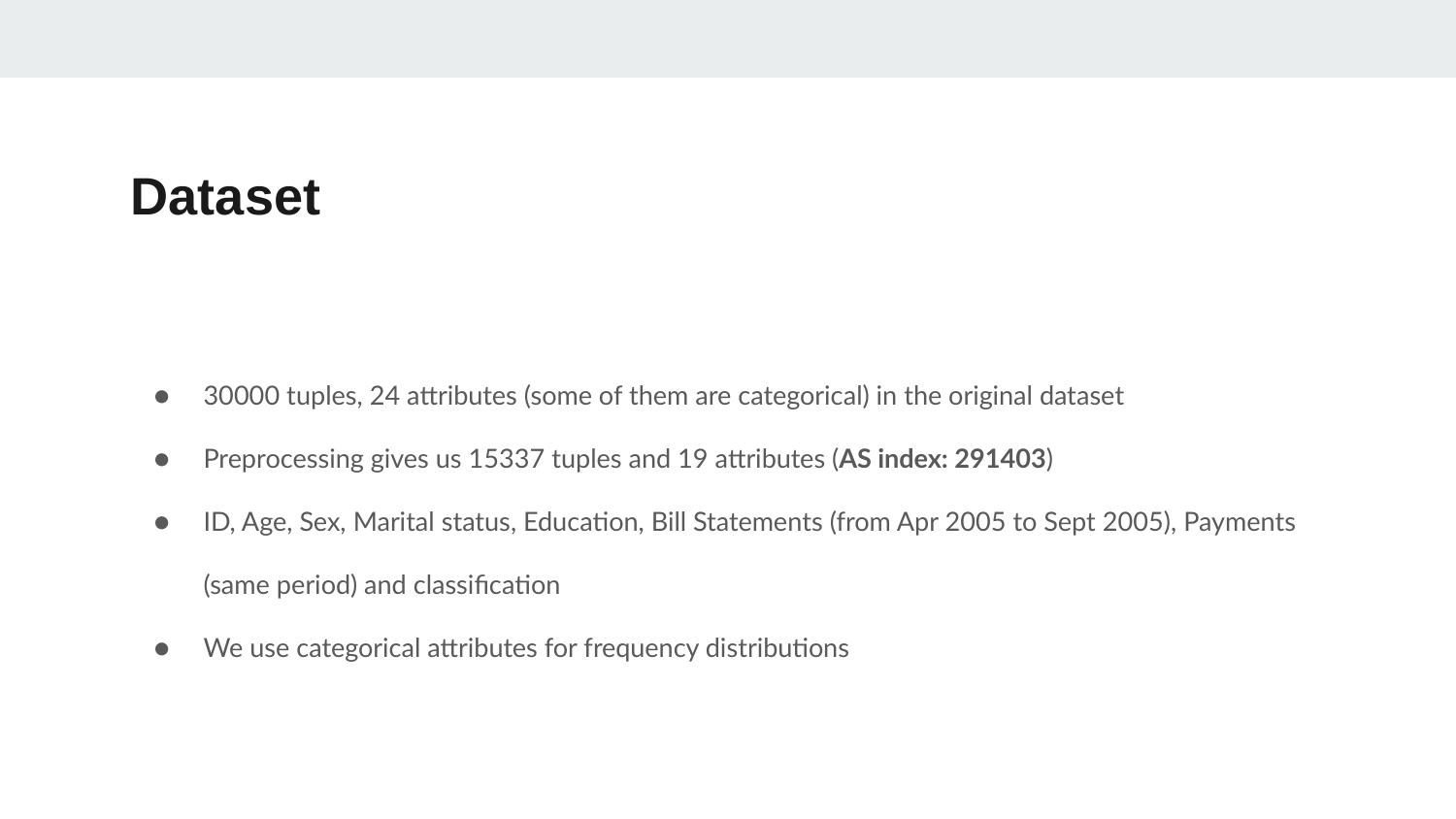

# Dataset

30000 tuples, 24 attributes (some of them are categorical) in the original dataset
Preprocessing gives us 15337 tuples and 19 attributes (AS index: 291403)
ID, Age, Sex, Marital status, Education, Bill Statements (from Apr 2005 to Sept 2005), Payments (same period) and classification
We use categorical attributes for frequency distributions